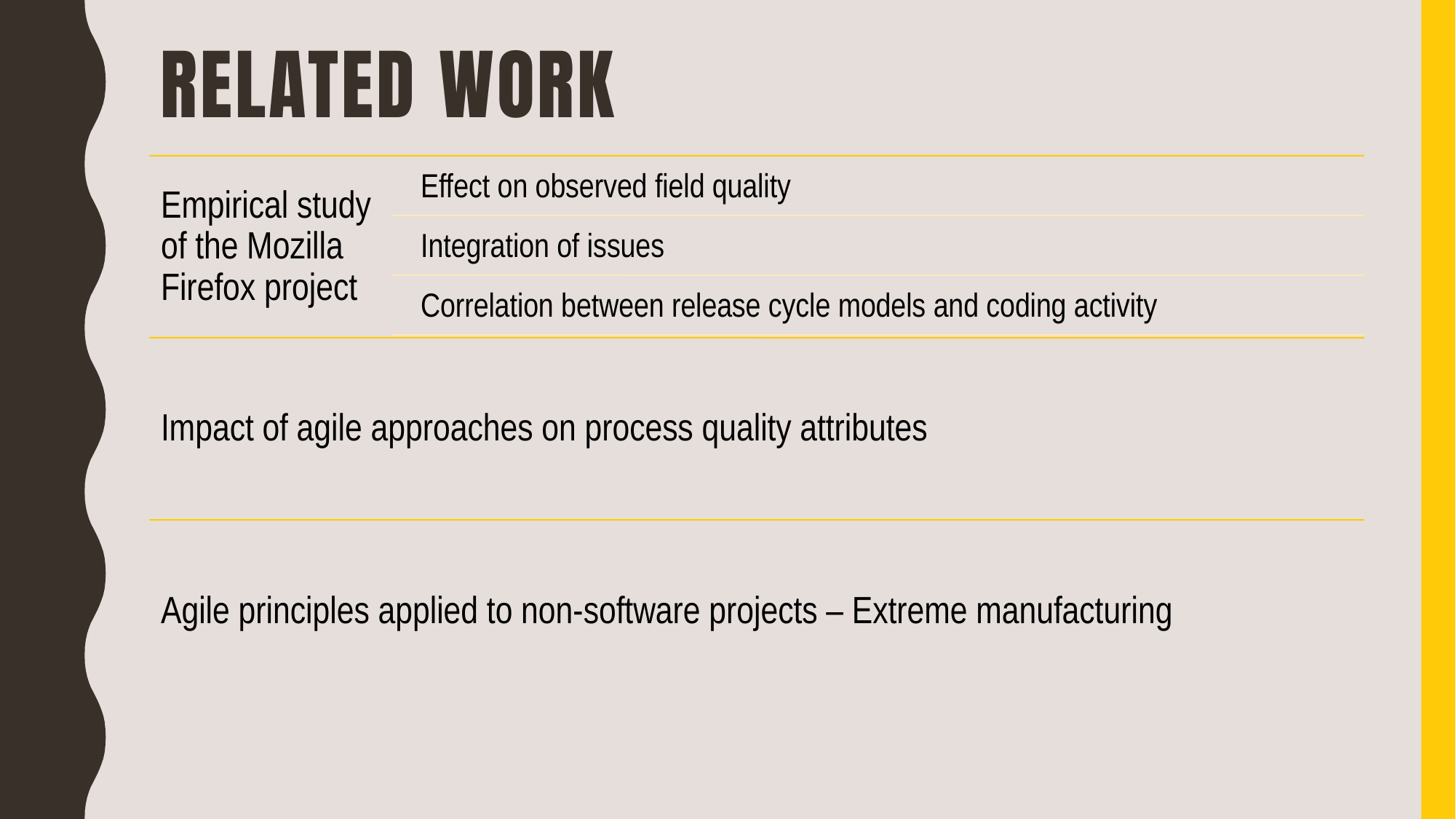

# Related work
Empirical study of the Mozilla Firefox project
Effect on observed field quality
Integration of issues
Correlation between release cycle models and coding activity
Impact of agile approaches on process quality attributes
Agile principles applied to non-software projects – Extreme manufacturing